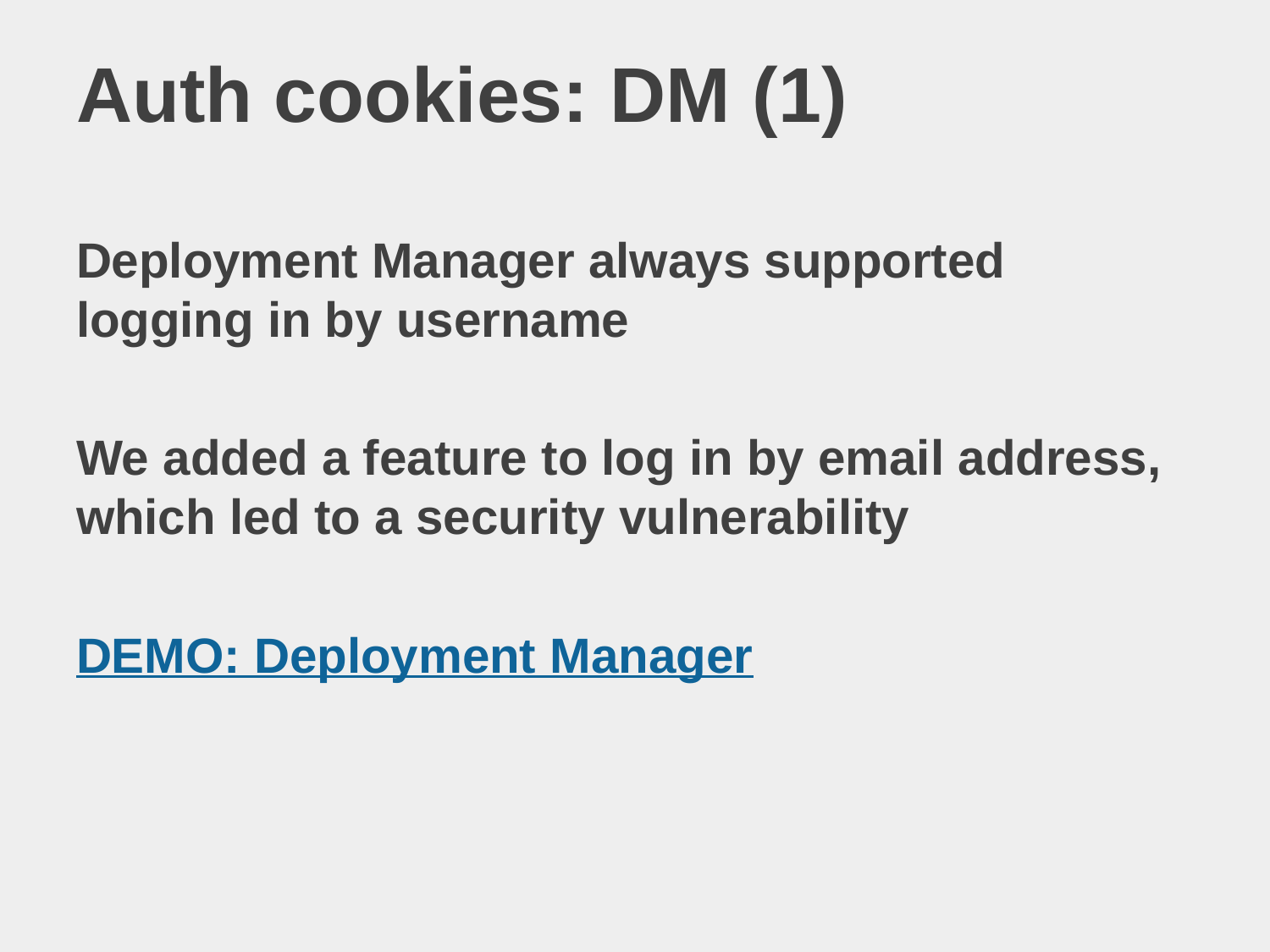

# Auth cookies: DM (1)
Deployment Manager always supported logging in by username

We added a feature to log in by email address, which led to a security vulnerability

DEMO: Deployment Manager